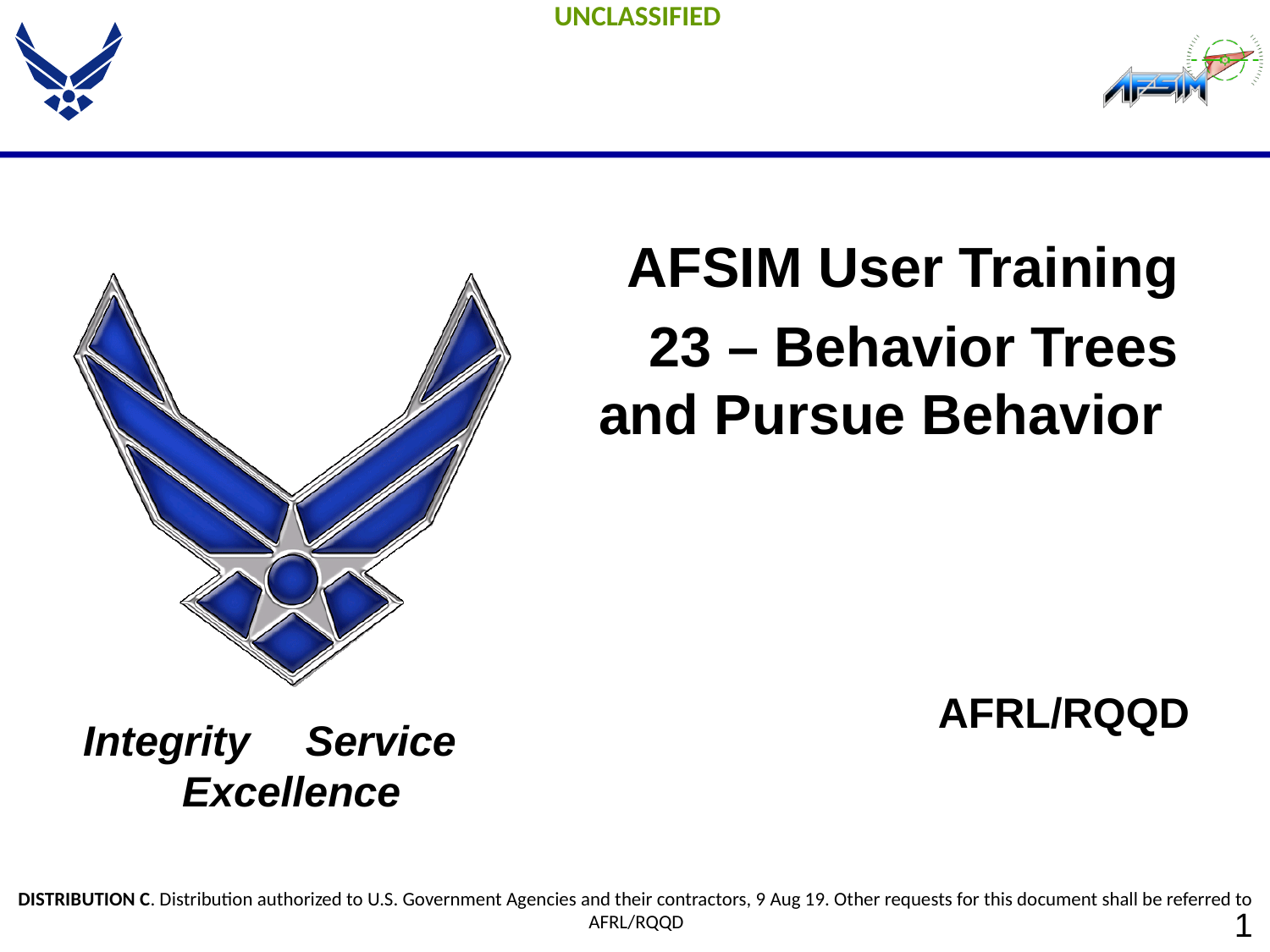

AFSIM User Training
 23 – Behavior Trees and Pursue Behavior
AFRL/RQQD